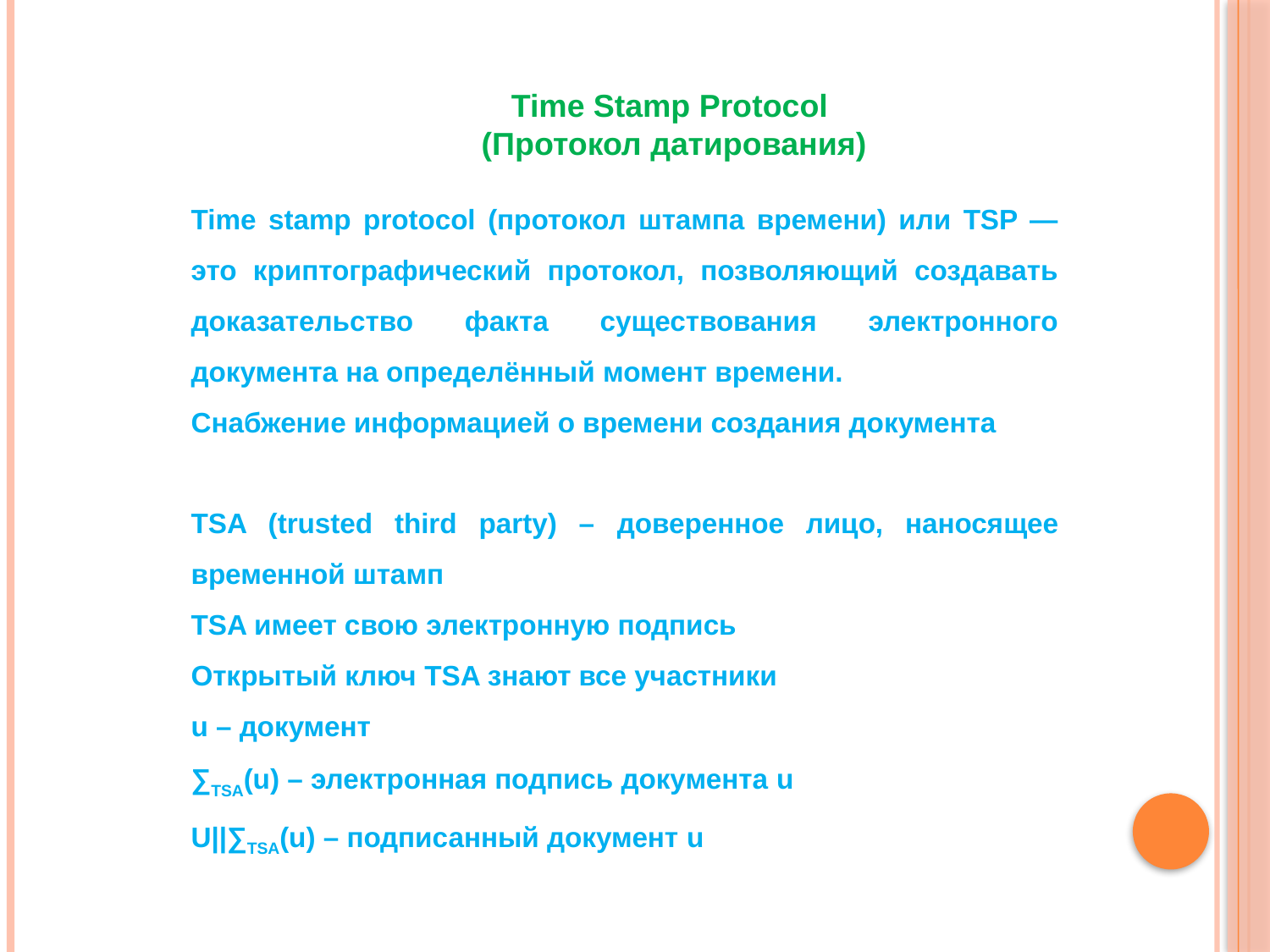

Time Stamp Protocol
 (Протокол датирования)
Time stamp protocol (протокол штампа времени) или TSP — это криптографический протокол, позволяющий создавать доказательство факта существования электронного документа на определённый момент времени.
Снабжение информацией о времени создания документа

TSA (trusted third party) – доверенное лицо, наносящее временной штамп
TSA имеет свою электронную подпись
Открытый ключ TSA знают все участники
u – документ
∑TSA(u) – электронная подпись документа u
U||∑TSA(u) – подписанный документ u